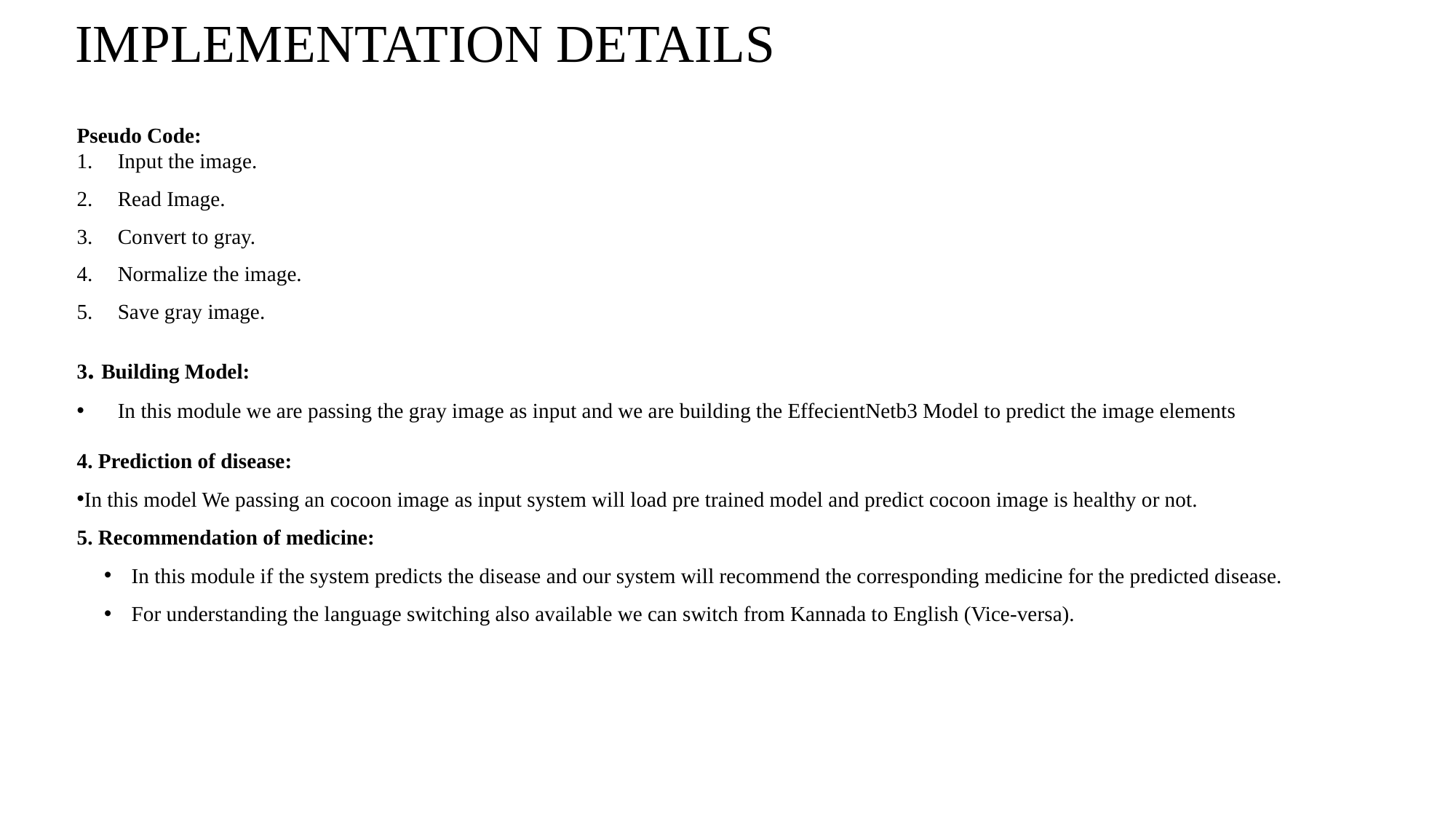

# IMPLEMENTATION DETAILS
Pseudo Code:
Input the image.
Read Image.
Convert to gray.
Normalize the image.
Save gray image.
3. Building Model:
In this module we are passing the gray image as input and we are building the EffecientNetb3 Model to predict the image elements
4. Prediction of disease:
In this model We passing an cocoon image as input system will load pre trained model and predict cocoon image is healthy or not.
5. Recommendation of medicine:
In this module if the system predicts the disease and our system will recommend the corresponding medicine for the predicted disease.
For understanding the language switching also available we can switch from Kannada to English (Vice-versa).